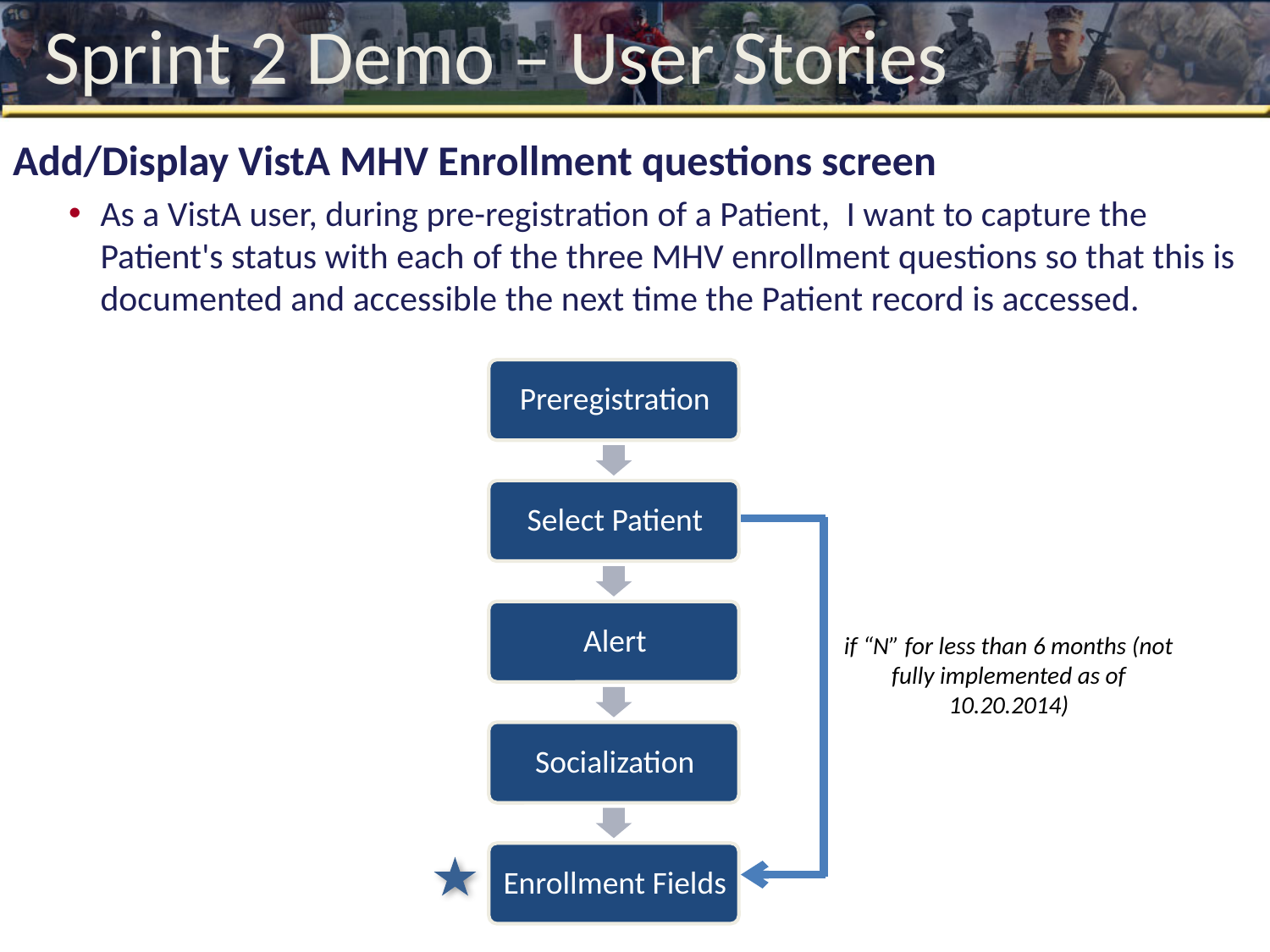

# Sprint 2 Demo – User Stories
Add/Display VistA MHV Enrollment questions screen
As a VistA user, during pre-registration of a Patient,  I want to capture the Patient's status with each of the three MHV enrollment questions so that this is documented and accessible the next time the Patient record is accessed.

Preregistration

Select Patient

Alert

Socialization

Enrollment Fields
if “N” for less than 6 months (not fully implemented as of 10.20.2014)